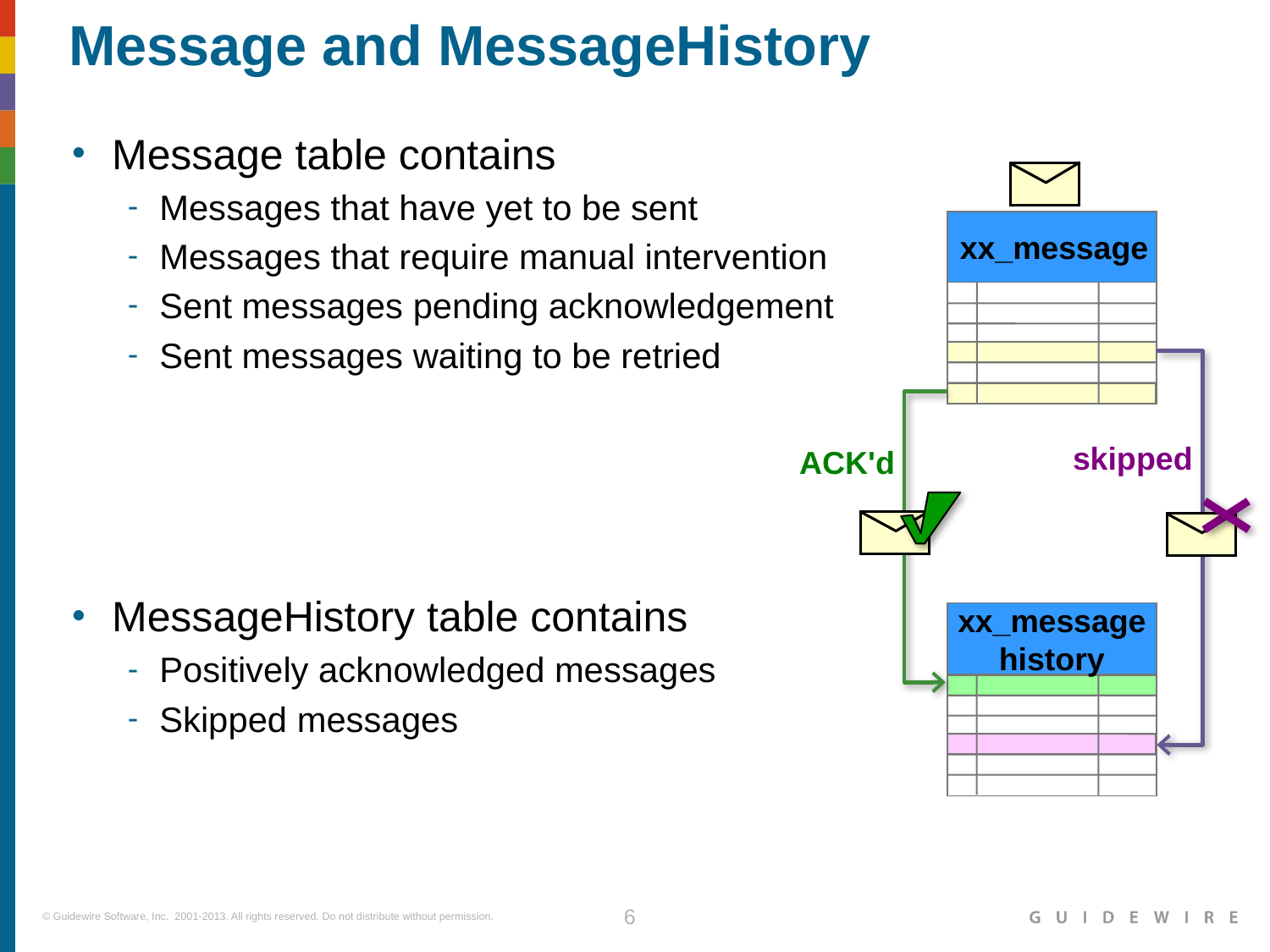

# Message and MessageHistory
Message table contains
Messages that have yet to be sent
Messages that require manual intervention
Sent messages pending acknowledgement
Sent messages waiting to be retried

MessageHistory table contains
Positively acknowledged messages
Skipped messages

xx_message

skipped
ACK'd

xx_message
history